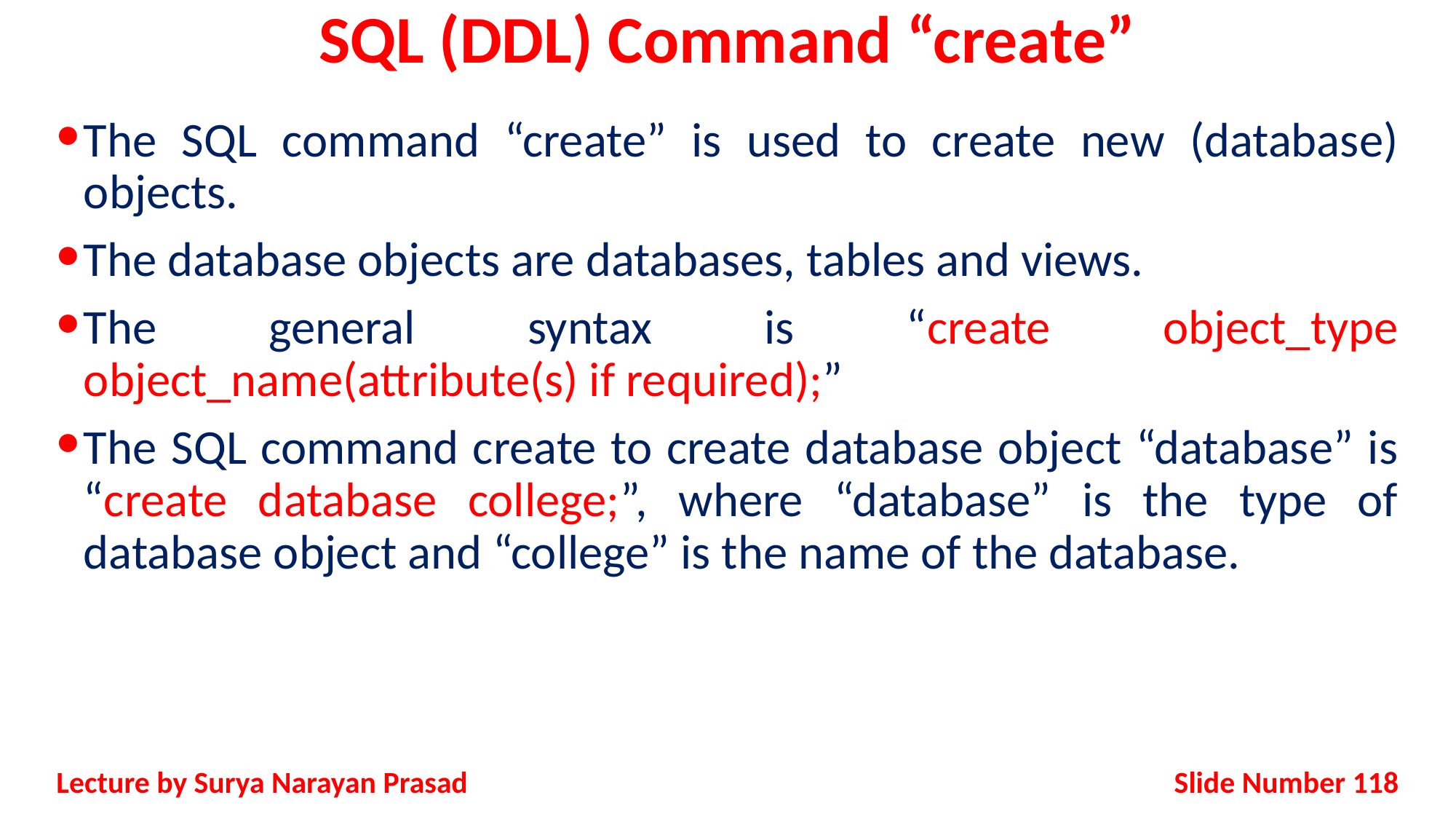

# SQL (DDL) Command “create”
The SQL command “create” is used to create new (database) objects.
The database objects are databases, tables and views.
The general syntax is “create object_type object_name(attribute(s) if required);”
The SQL command create to create database object “database” is “create database college;”, where “database” is the type of database object and “college” is the name of the database.
Slide Number 118
Lecture by Surya Narayan Prasad